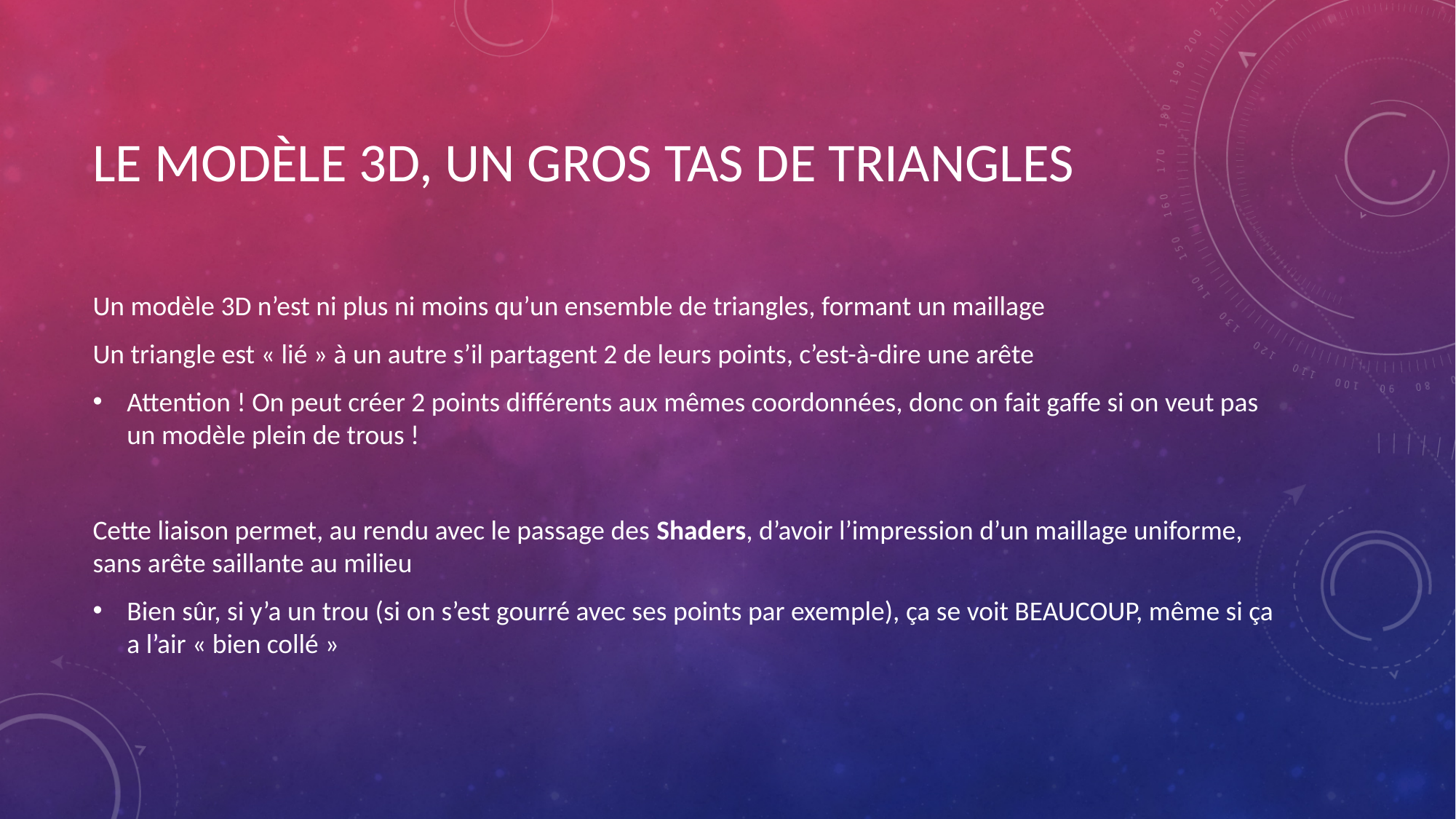

# Le modèle 3d, un gros tas de triangles
Un modèle 3D n’est ni plus ni moins qu’un ensemble de triangles, formant un maillage
Un triangle est « lié » à un autre s’il partagent 2 de leurs points, c’est-à-dire une arête
Attention ! On peut créer 2 points différents aux mêmes coordonnées, donc on fait gaffe si on veut pas un modèle plein de trous !

Cette liaison permet, au rendu avec le passage des Shaders, d’avoir l’impression d’un maillage uniforme, sans arête saillante au milieu
Bien sûr, si y’a un trou (si on s’est gourré avec ses points par exemple), ça se voit BEAUCOUP, même si ça a l’air « bien collé »